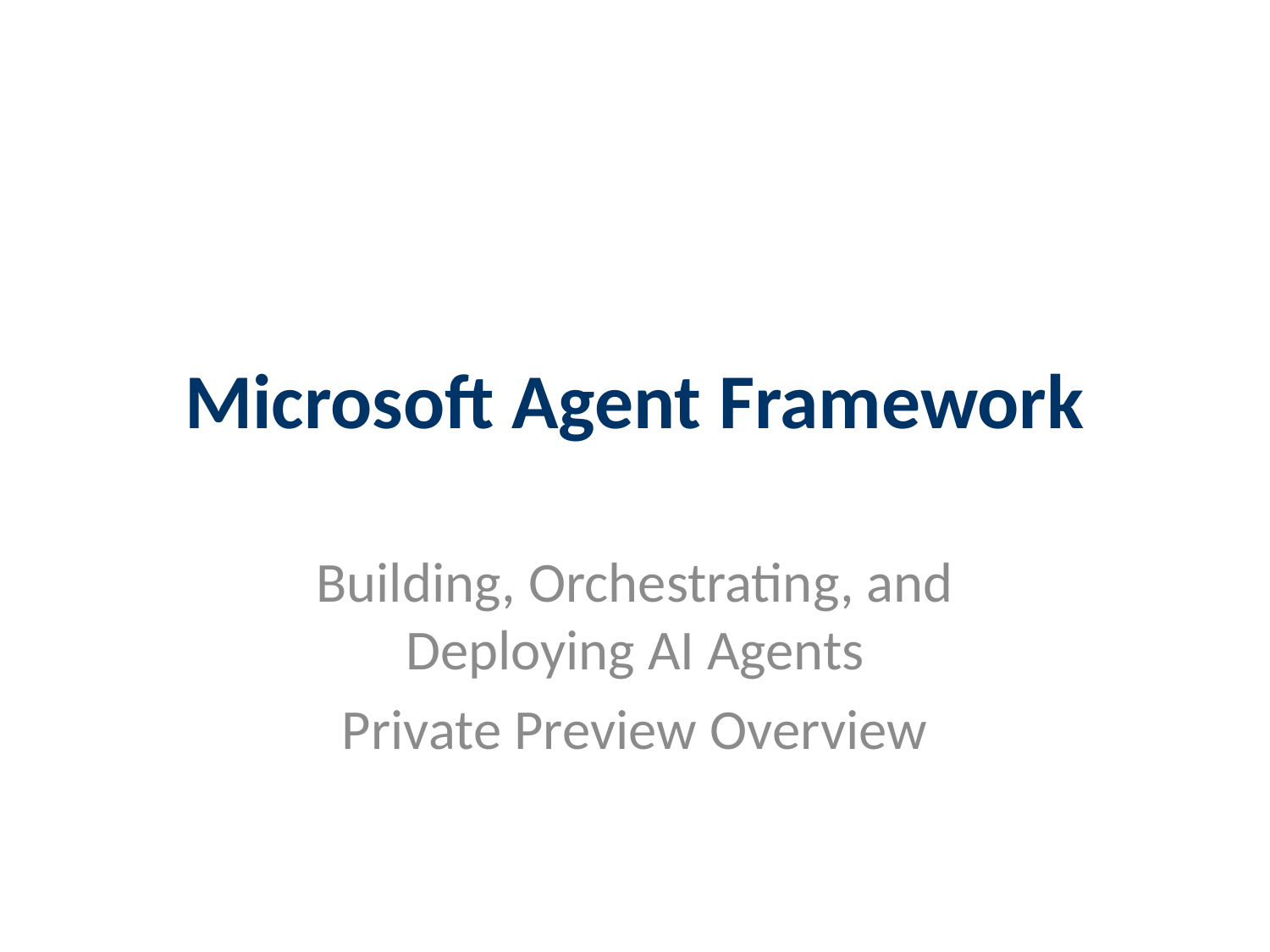

# Microsoft Agent Framework
Building, Orchestrating, and Deploying AI Agents
Private Preview Overview